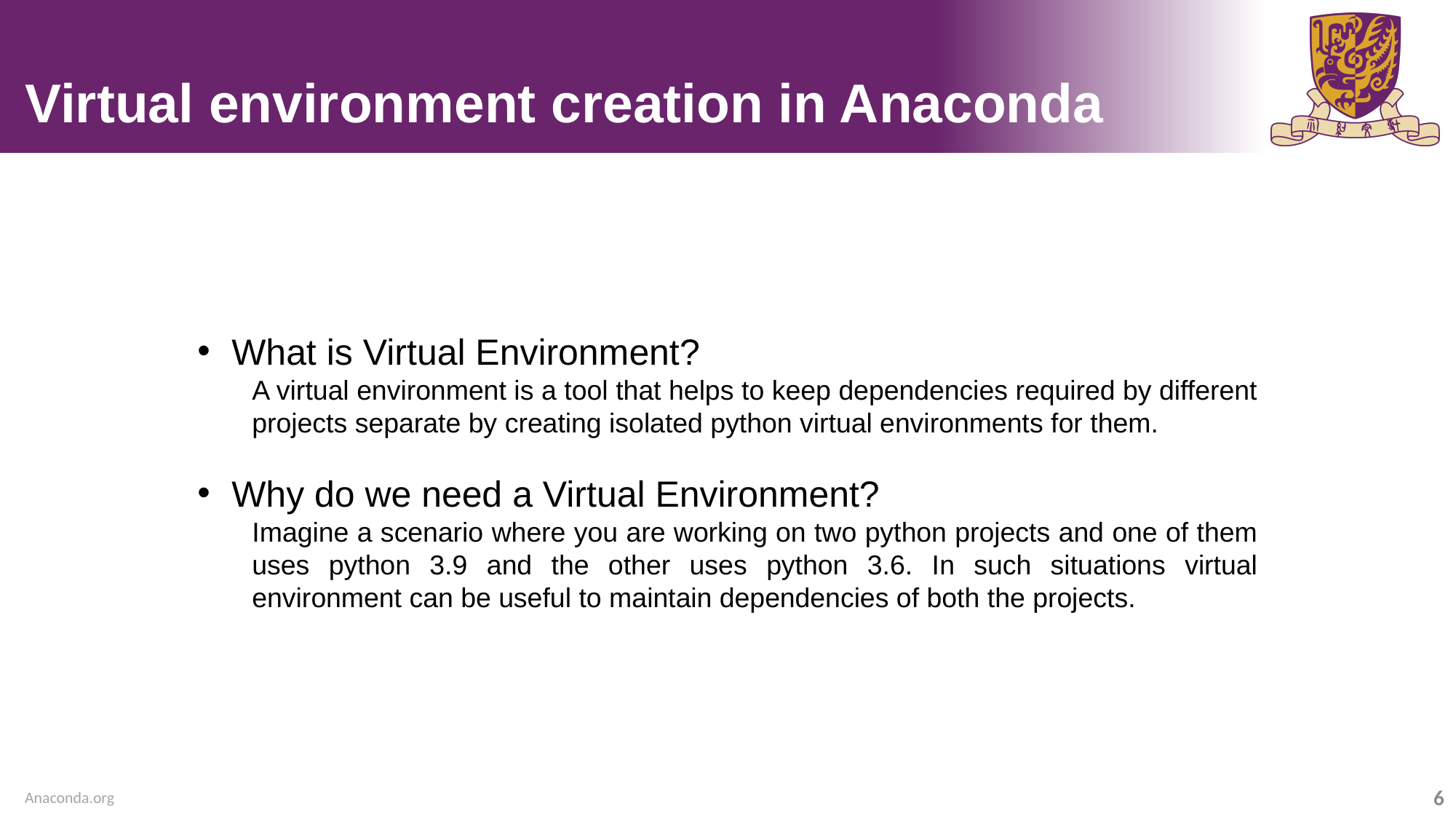

Virtual environment creation in Anaconda
What is Virtual Environment?
A virtual environment is a tool that helps to keep dependencies required by different projects separate by creating isolated python virtual environments for them.

Why do we need a Virtual Environment?
Imagine a scenario where you are working on two python projects and one of them uses python 3.9 and the other uses python 3.6. In such situations virtual environment can be useful to maintain dependencies of both the projects.
6
Anaconda.org